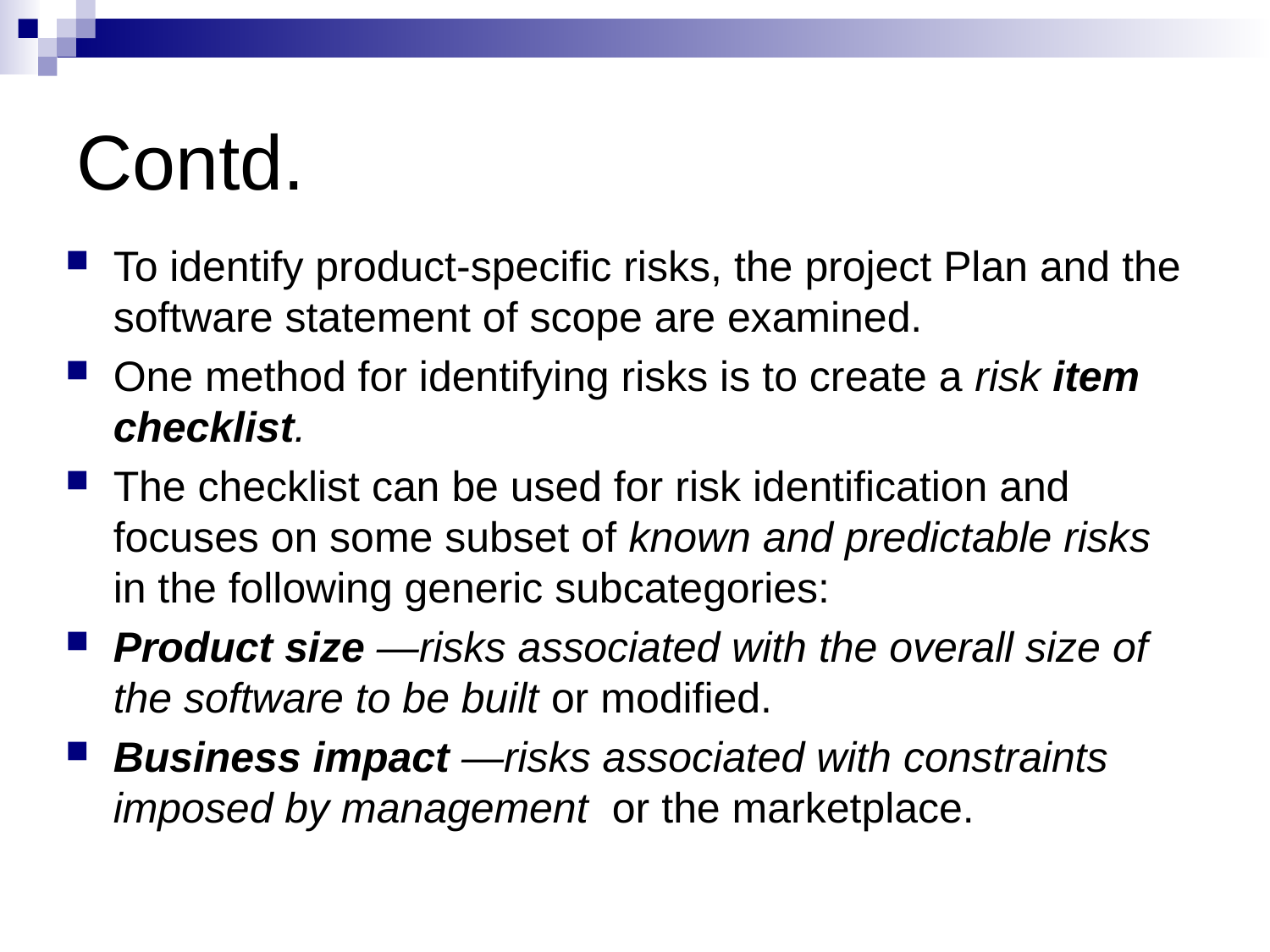

# Contd.
To identify product-specific risks, the project Plan and the software statement of scope are examined.
One method for identifying risks is to create a risk item checklist.
The checklist can be used for risk identification and focuses on some subset of known and predictable risks in the following generic subcategories:
Product size —risks associated with the overall size of the software to be built or modified.
Business impact —risks associated with constraints imposed by management  or the marketplace.